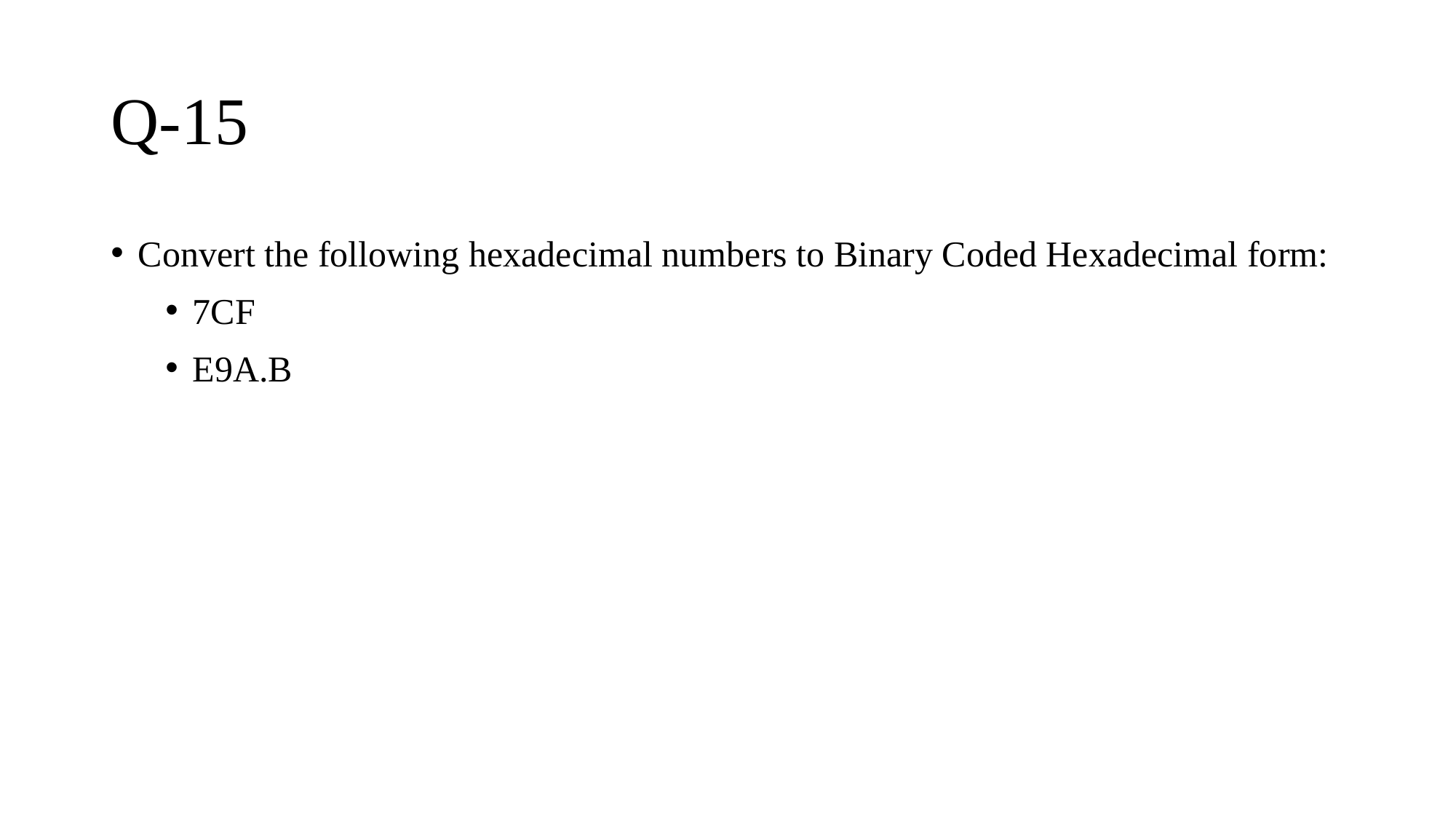

# Q-15
Convert the following hexadecimal numbers to Binary Coded Hexadecimal form:
7CF
E9A.B